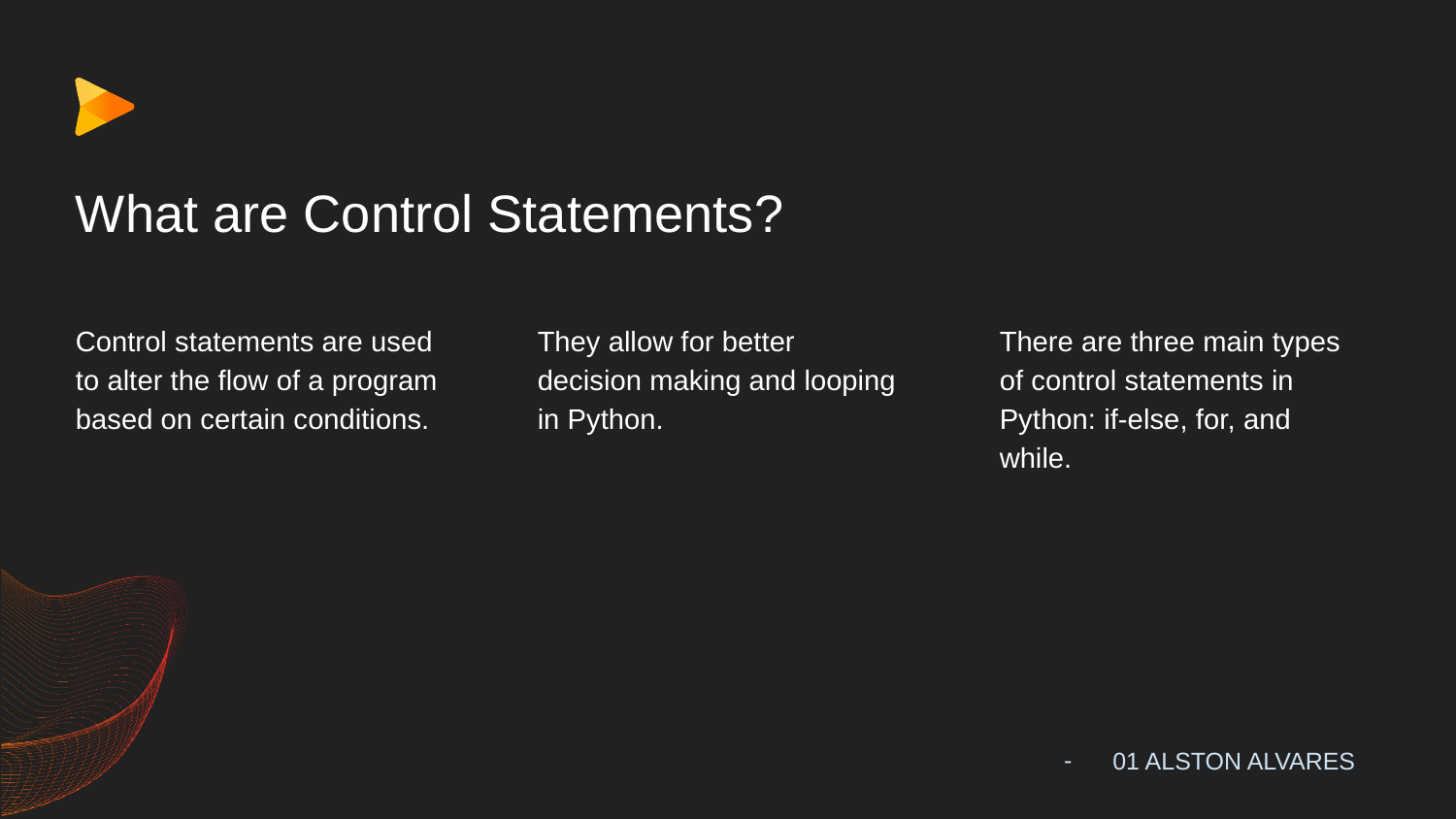

# What are Control Statements?
Control statements are used to alter the flow of a program based on certain conditions.
They allow for better decision making and looping in Python.
There are three main types of control statements in Python: if-else, for, and while.
01 ALSTON ALVARES